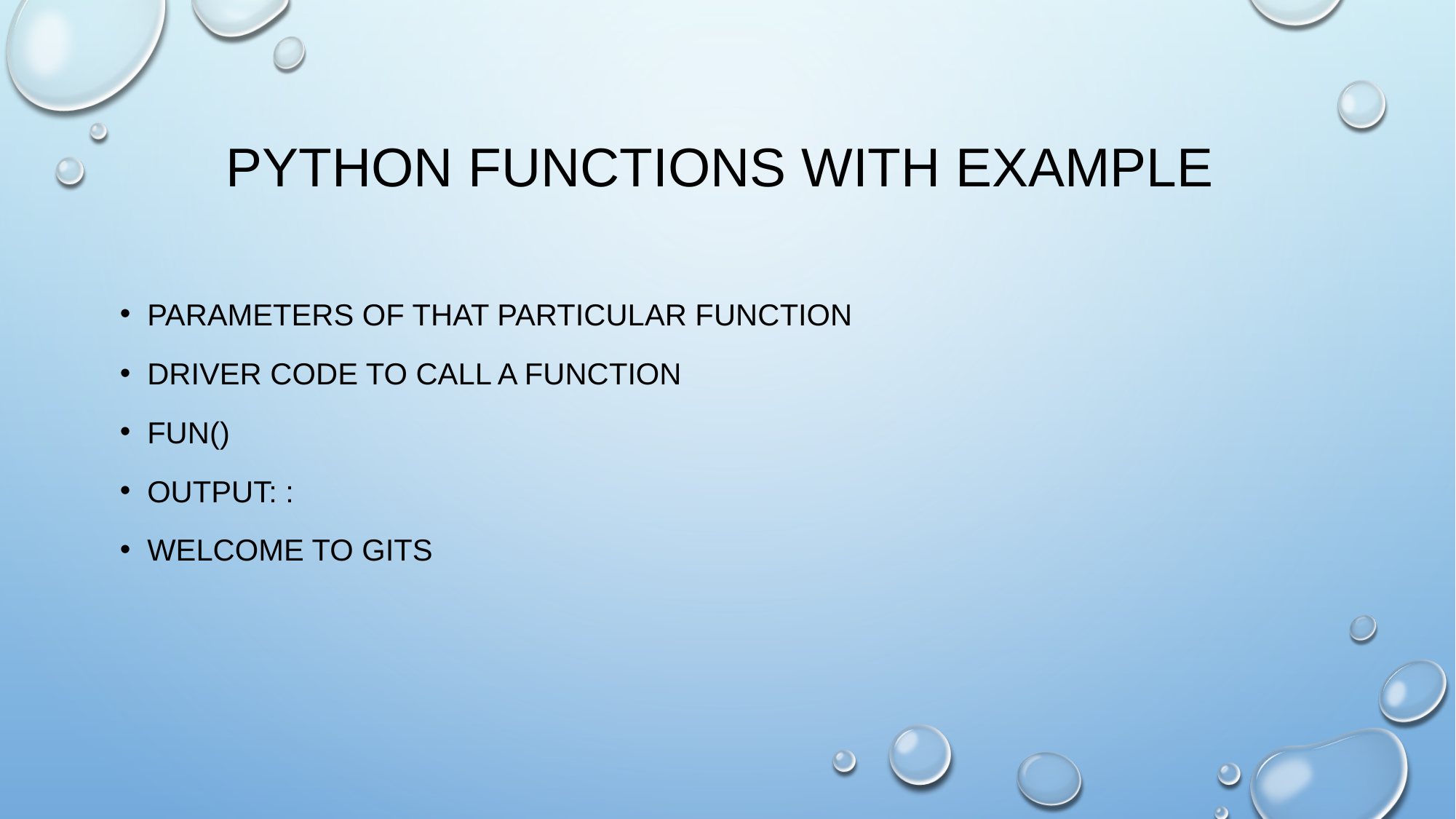

# Python functions with example
Parameters of that particular function
Driver code to call a function
Fun()
output: :
Welcome to GITS